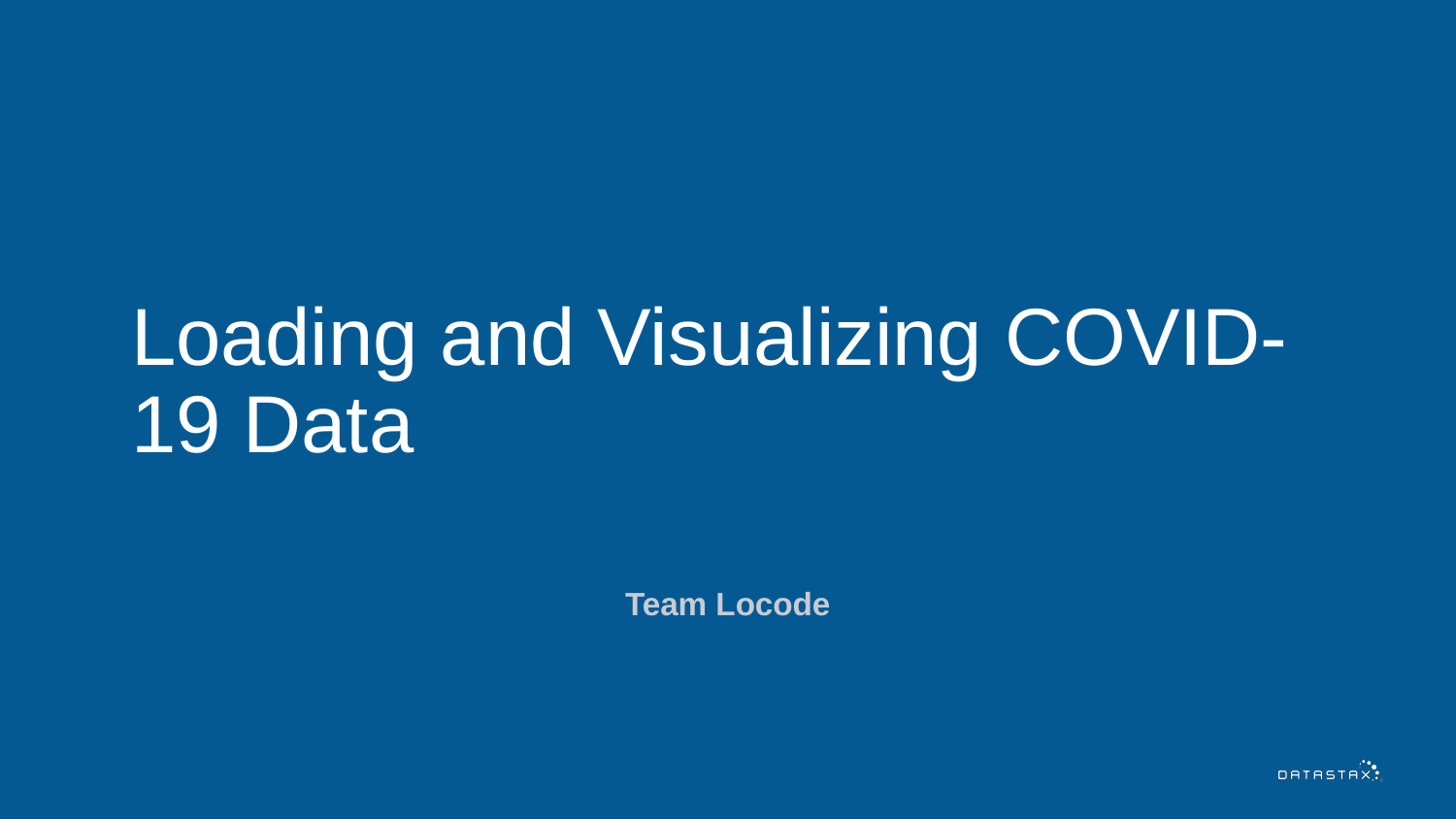

# Loading and Visualizing COVID-19 Data
Team Locode